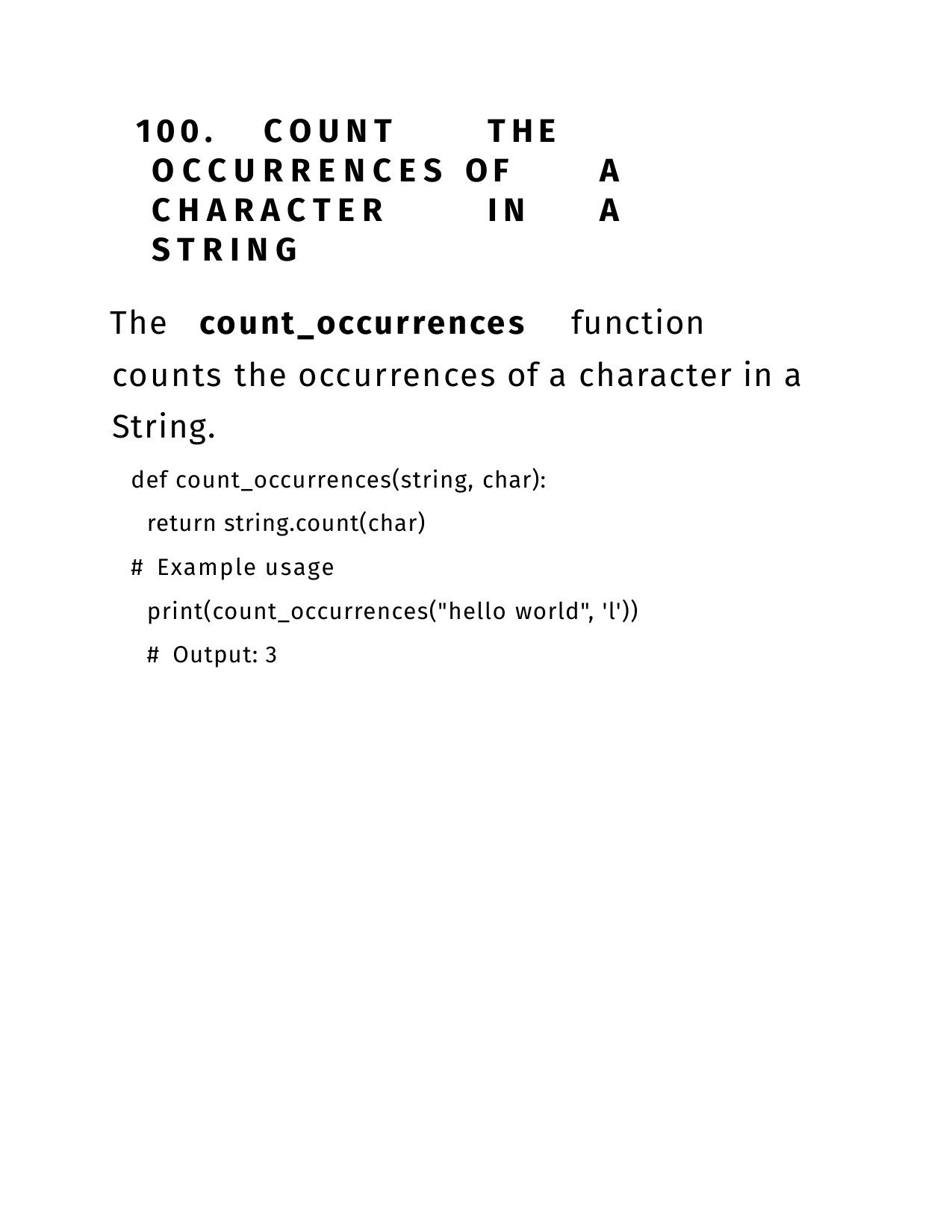

100.	COUNT	THE	OCCURRENCES OF	A	CHARACTER	IN	A	STRING
The	count_occurrences	function	counts the occurrences of a character in a String.
def count_occurrences(string, char): return string.count(char)
# Example usage print(count_occurrences("hello world", 'l')) # Output: 3